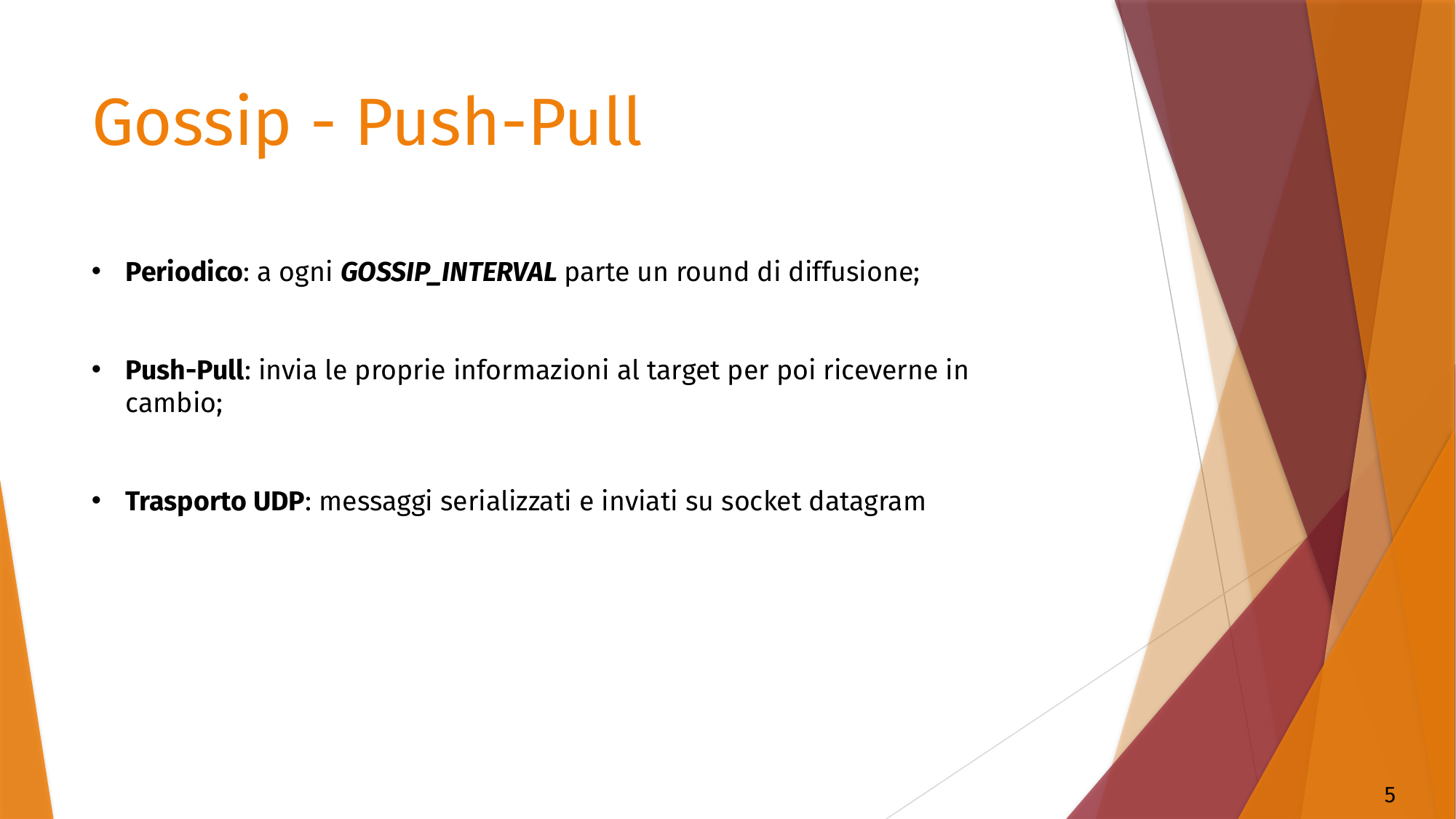

Gossip - Push-Pull
Periodico: a ogni GOSSIP_INTERVAL parte un round di diffusione;

Push-Pull: invia le proprie informazioni al target per poi riceverne in cambio;

Trasporto UDP: messaggi serializzati e inviati su socket datagram
5